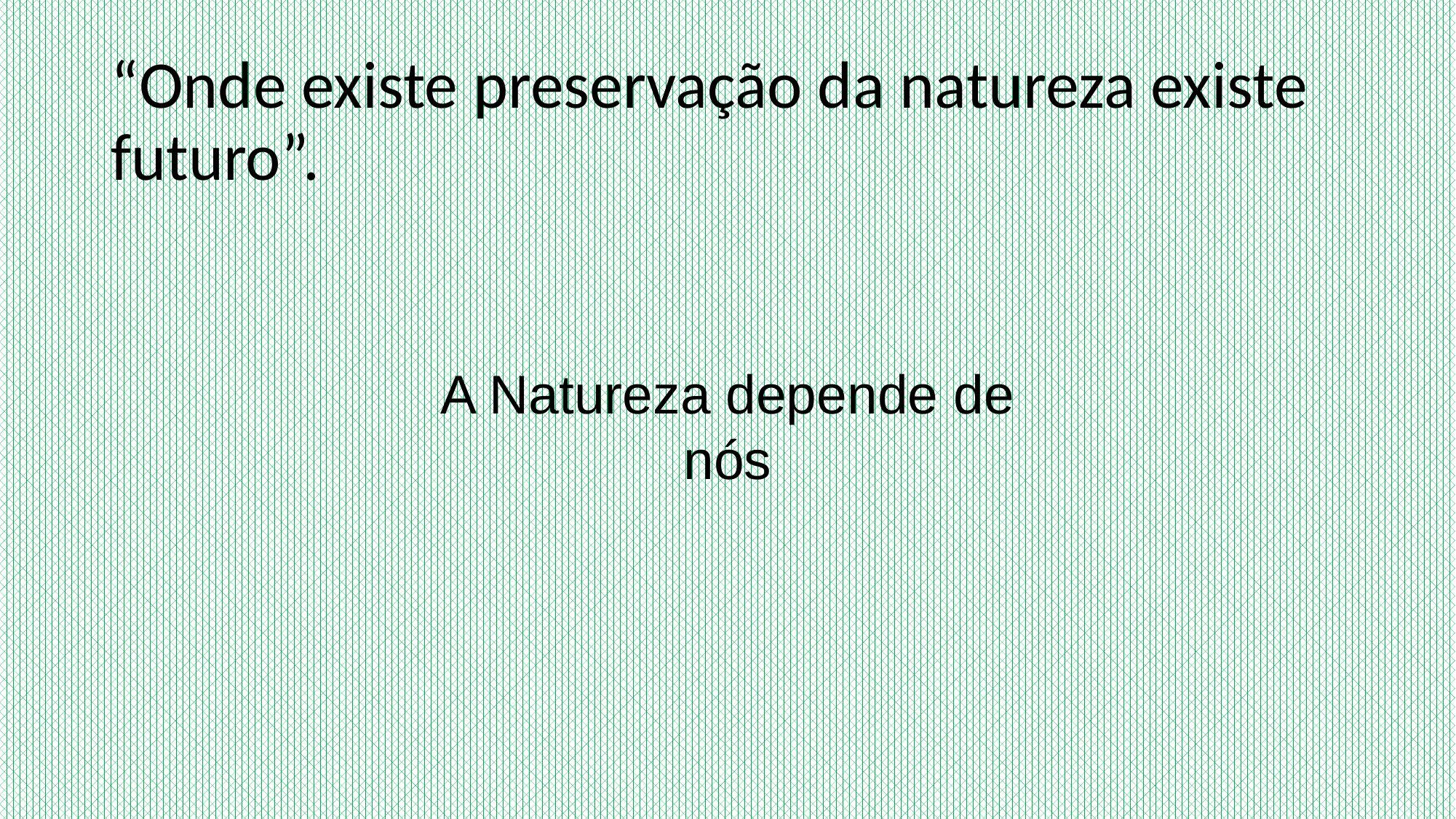

# “Onde existe preservação da natureza existe futuro”.
A Natureza depende de nós